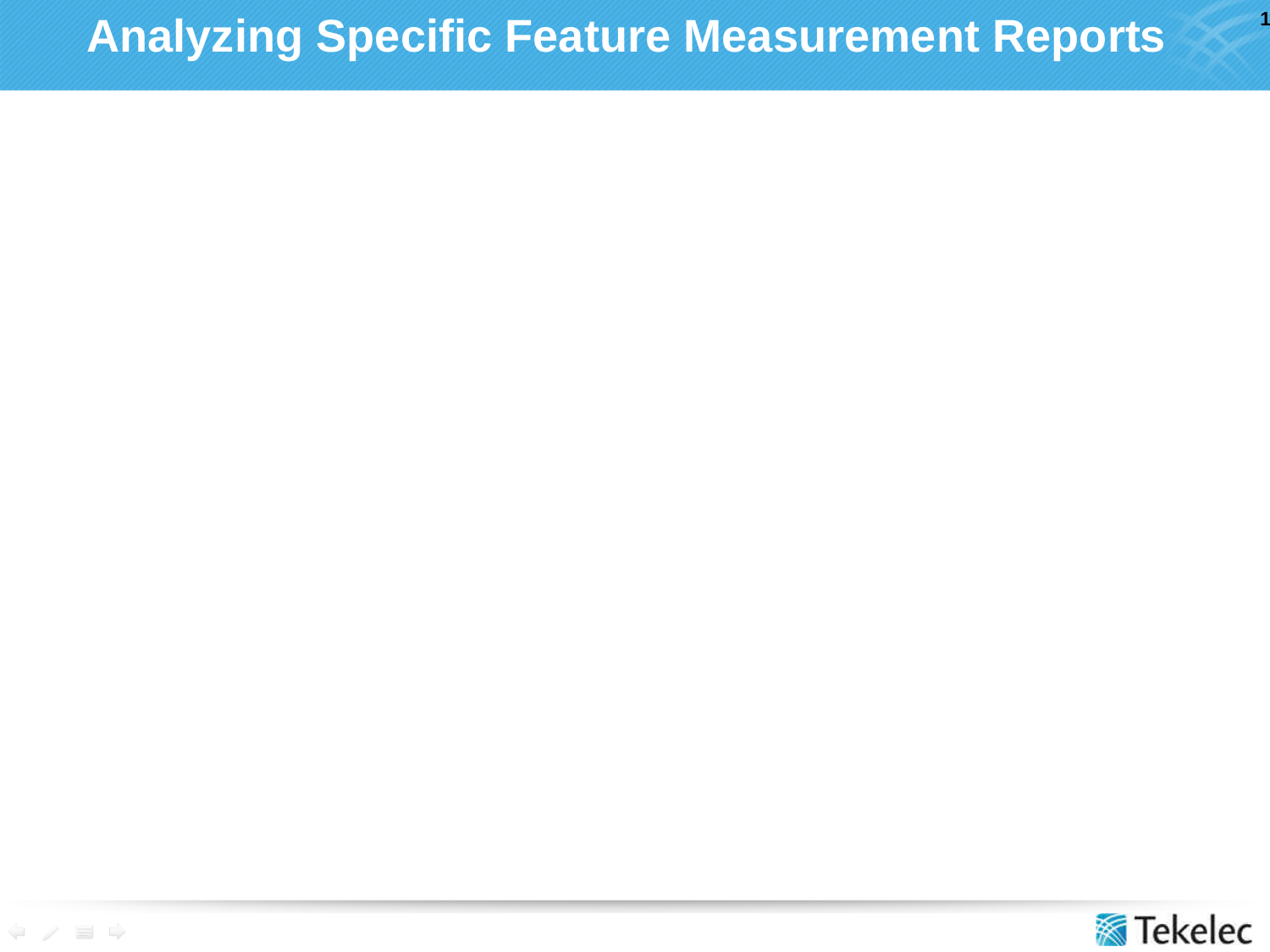

# Analyzing Specific Feature Measurement Reports
Measurement reports also provide information for specific EAGLE features, such as:
LNP
INAP
G-PORT
G-FLEX
GSM MAP Screening